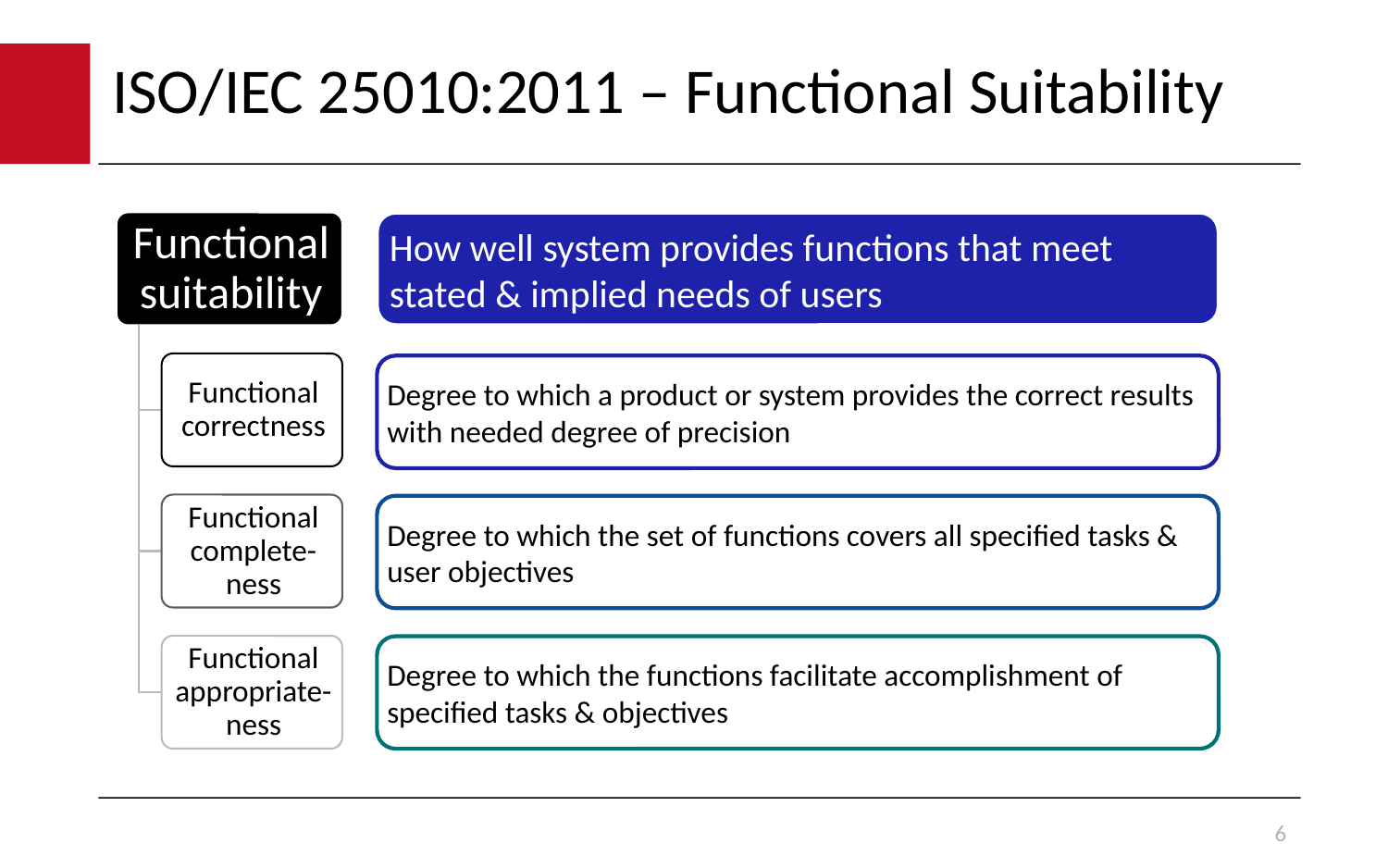

# ISO/IEC 25010:2011 – Functional Suitability
Functional suitability
Functional correctness
Functional complete-ness
Functional appropriate-ness
How well system provides functions that meet stated & implied needs of users
Degree to which a product or system provides the correct results with needed degree of precision
Degree to which the set of functions covers all specified tasks & user objectives
Degree to which the functions facilitate accomplishment of specified tasks & objectives
6